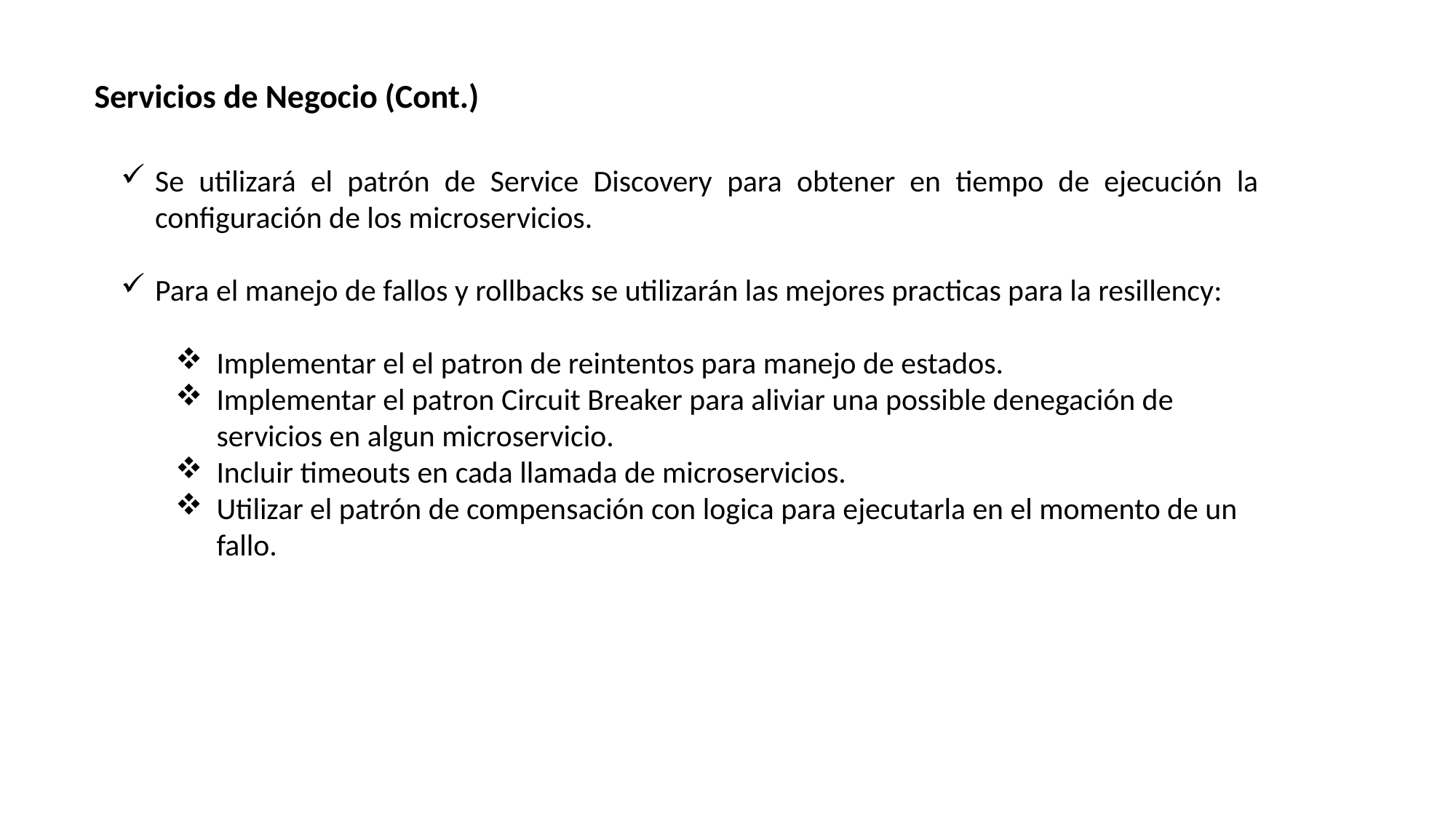

Servicios de Negocio (Cont.)
Se utilizará el patrón de Service Discovery para obtener en tiempo de ejecución la configuración de los microservicios.

Para el manejo de fallos y rollbacks se utilizarán las mejores practicas para la resillency:

Implementar el el patron de reintentos para manejo de estados.
Implementar el patron Circuit Breaker para aliviar una possible denegación de servicios en algun microservicio.
Incluir timeouts en cada llamada de microservicios.
Utilizar el patrón de compensación con logica para ejecutarla en el momento de un fallo.